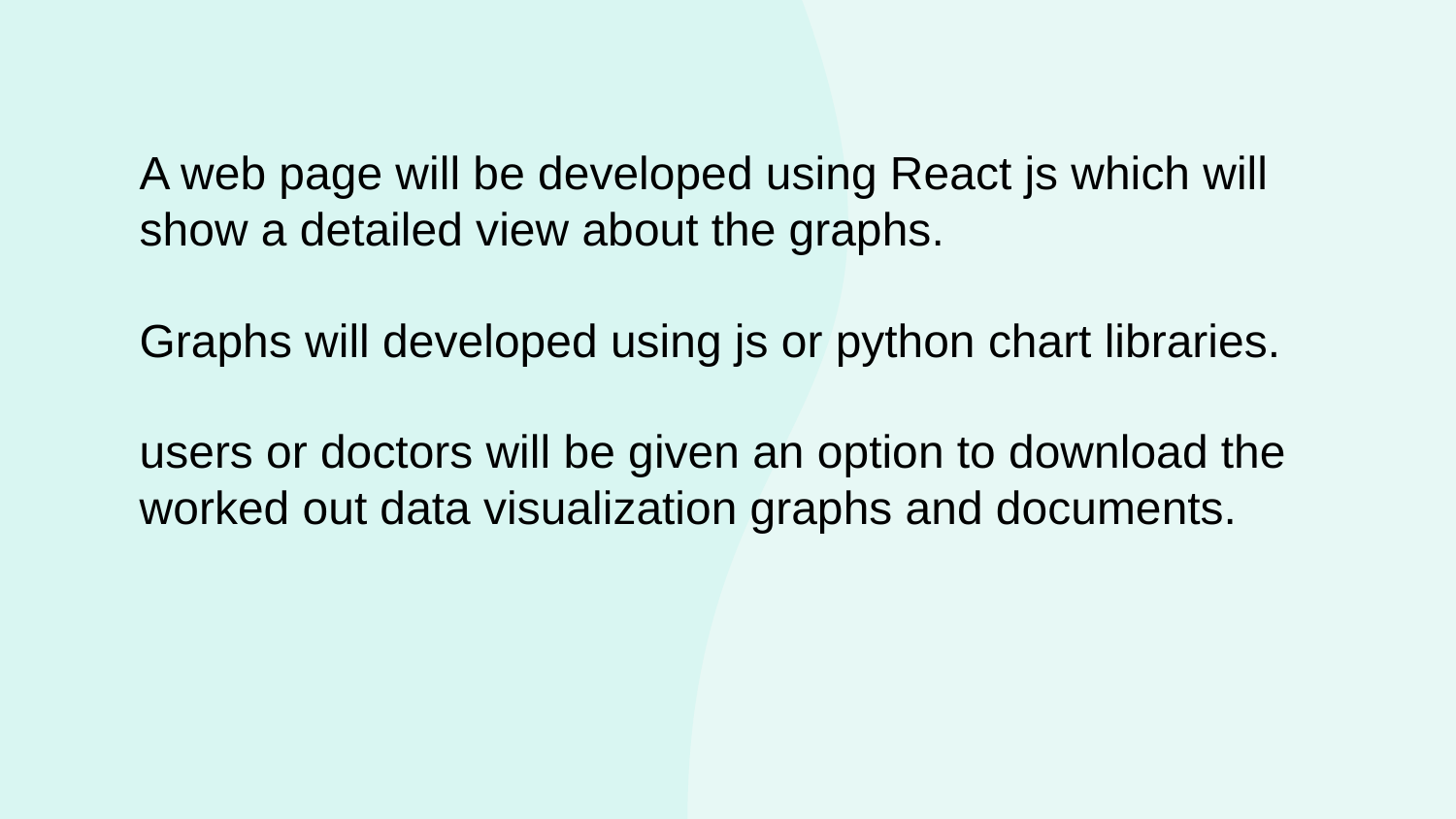

A web page will be developed using React js which will show a detailed view about the graphs.

Graphs will developed using js or python chart libraries.

users or doctors will be given an option to download the worked out data visualization graphs and documents.